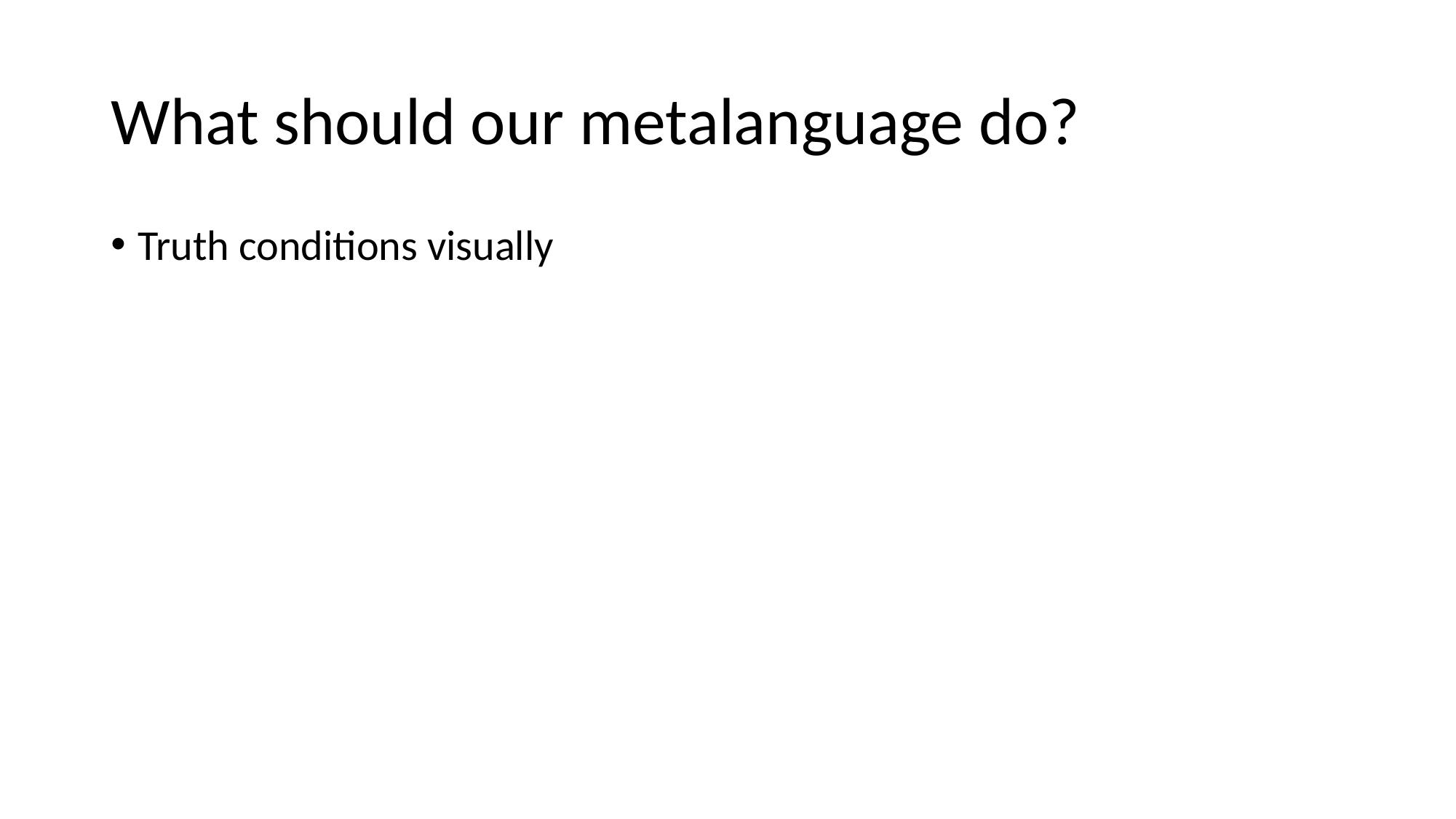

# What should our metalanguage do?
Truth conditions visually